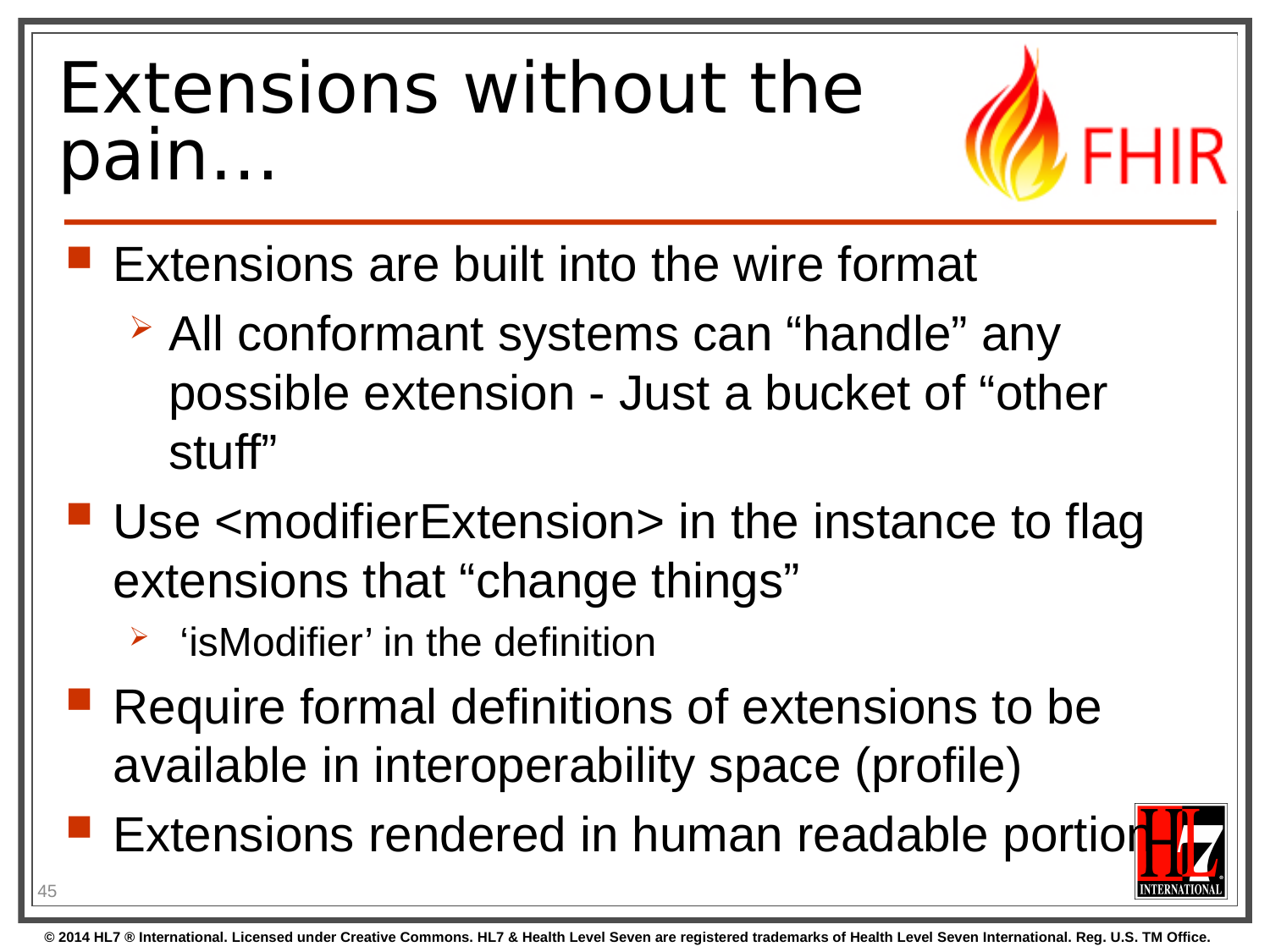

# Extensions without the pain…
Extensions are built into the wire format
All conformant systems can “handle” any possible extension - Just a bucket of “other stuff”
Use <modifierExtension> in the instance to flag extensions that “change things”
 ‘isModifier’ in the definition
Require formal definitions of extensions to be available in interoperability space (profile)
Extensions rendered in human readable portion
45